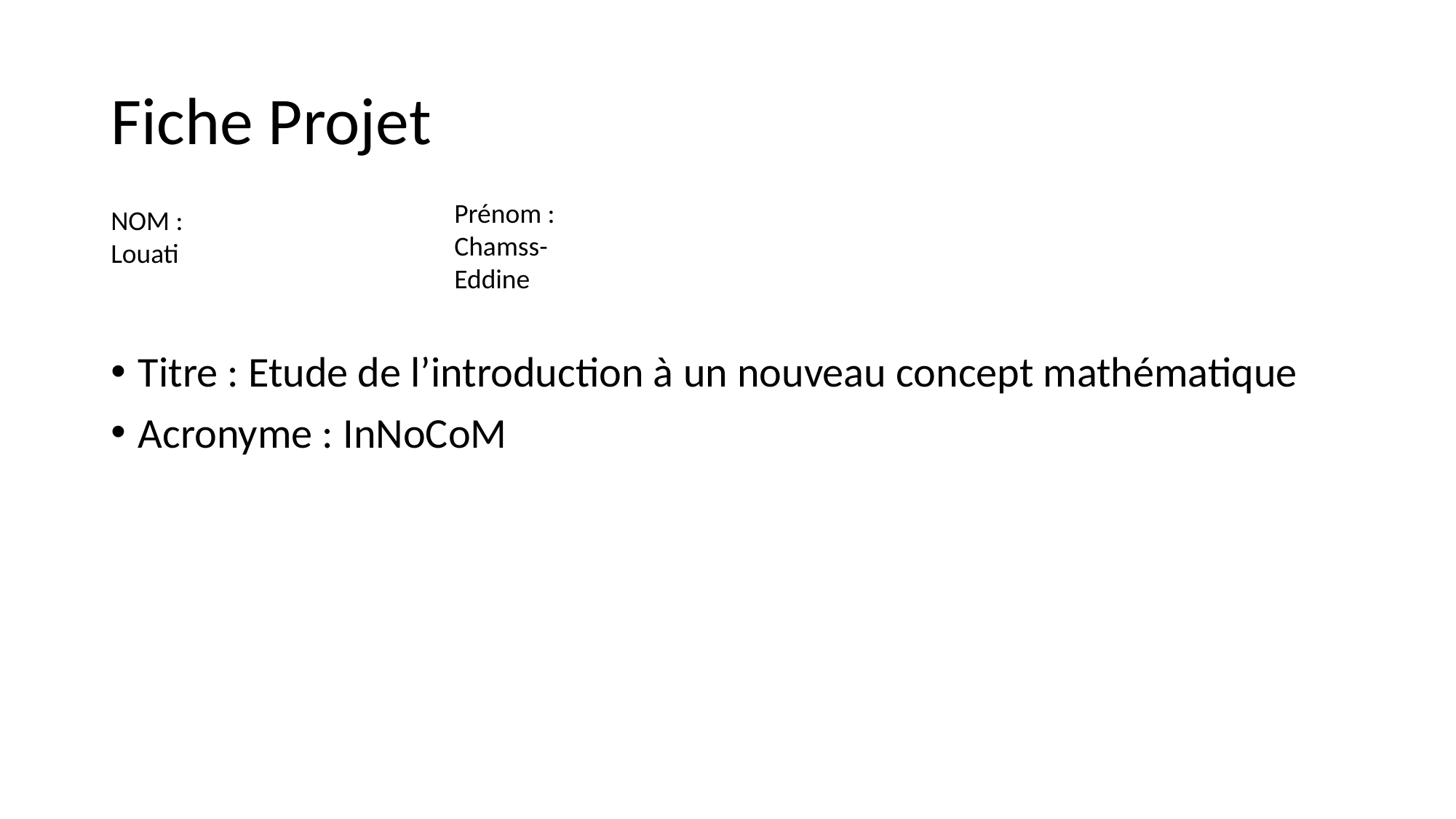

# Fiche Projet
Prénom : Chamss-Eddine
NOM : Louati
Titre : Etude de l’introduction à un nouveau concept mathématique
Acronyme : InNoCoM